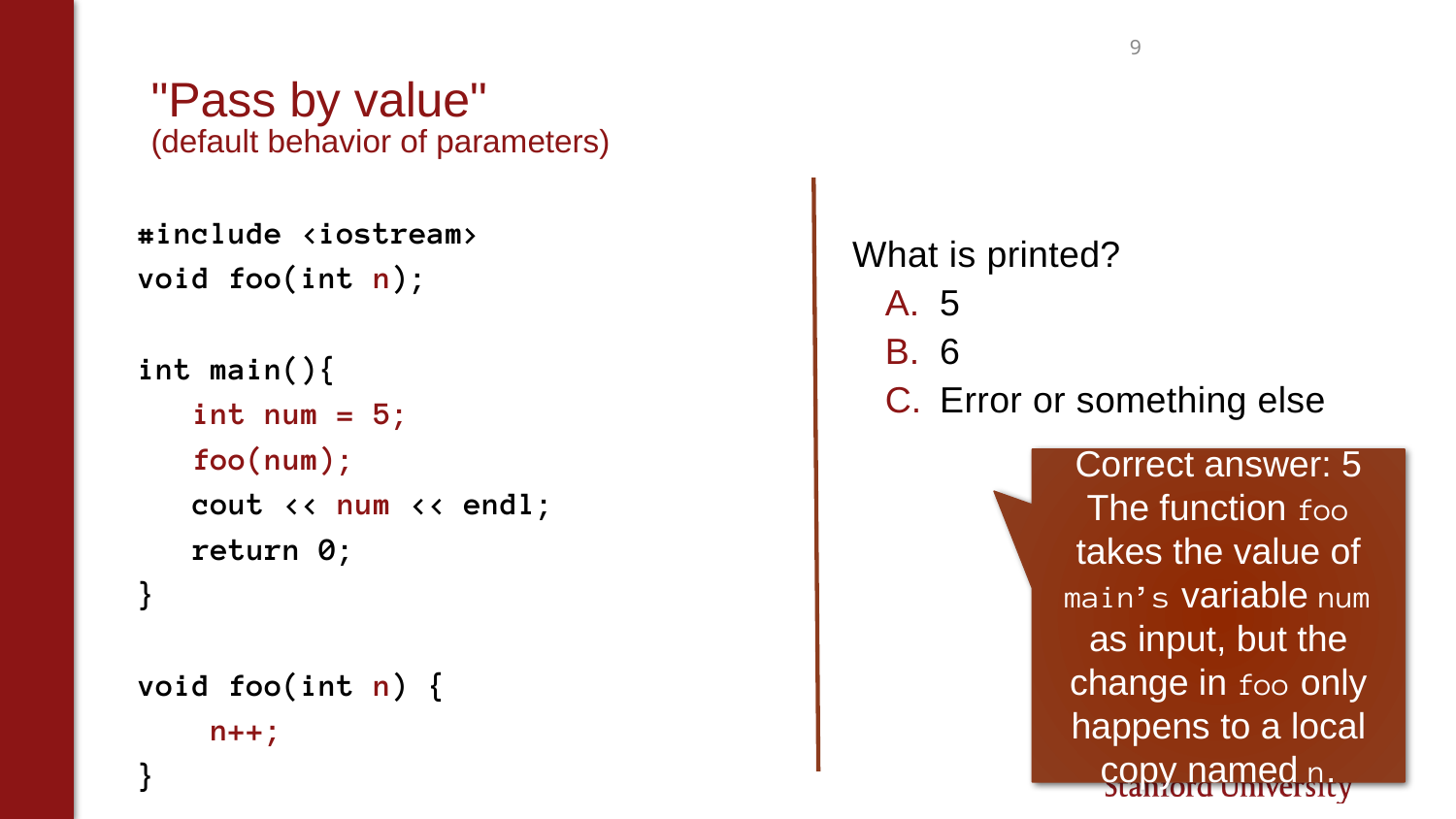

9
# "Pass by value" (default behavior of parameters)
#include <iostream>
void foo(int n);

int main(){
   int num = 5;
   foo(num);
   cout << num << endl;
   return 0;
}

void foo(int n) {
    n++;
}
What is printed?
5
6
Error or something else
Correct answer: 5
The function foo takes the value of main’s variable num as input, but the change in foo only happens to a local copy named n.
You don’t know what automata is, do you? SOON!